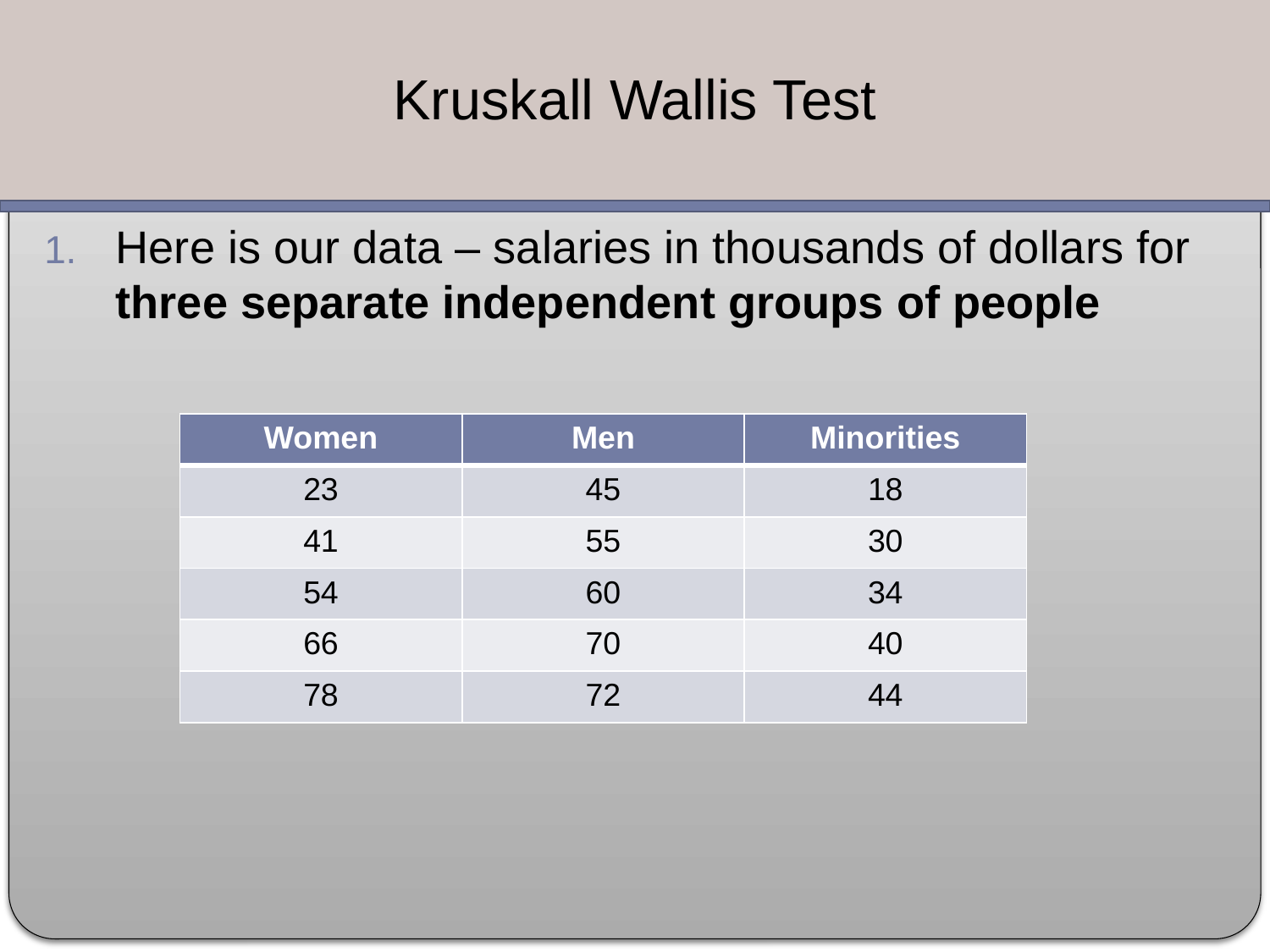

Kruskall Wallis Test

Here is our data – salaries in thousands of dollars for three separate independent groups of people

| Women | Men | Minorities |
| --- | --- | --- |
| 23 | 45 | 18 |
| 41 | 55 | 30 |
| 54 | 60 | 34 |
| 66 | 70 | 40 |
| 78 | 72 | 44 |